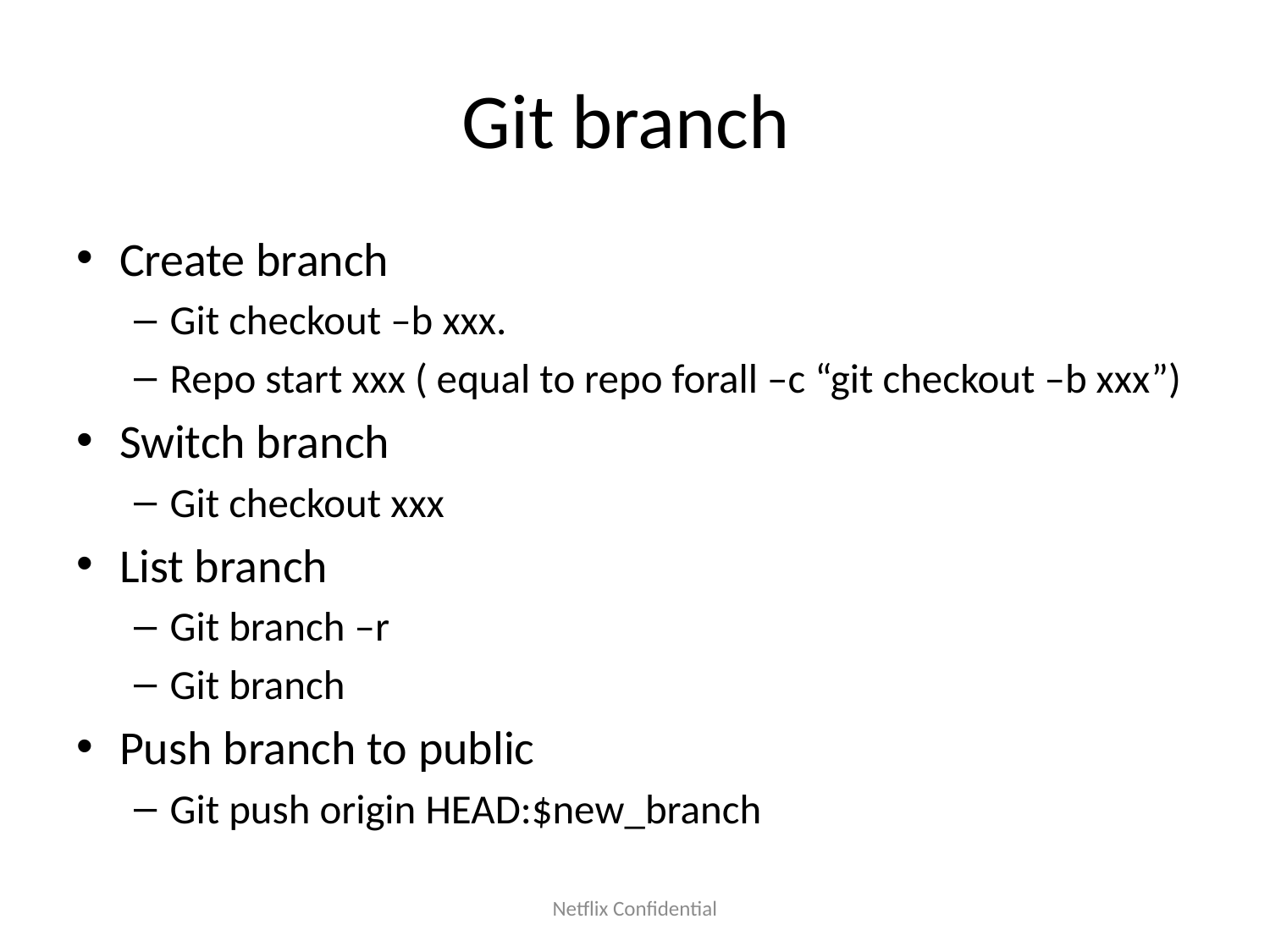

# Git branch
Create branch
Git checkout –b xxx.
Repo start xxx ( equal to repo forall –c “git checkout –b xxx”)
Switch branch
Git checkout xxx
List branch
Git branch –r
Git branch
Push branch to public
Git push origin HEAD:$new_branch

Netflix Confidential